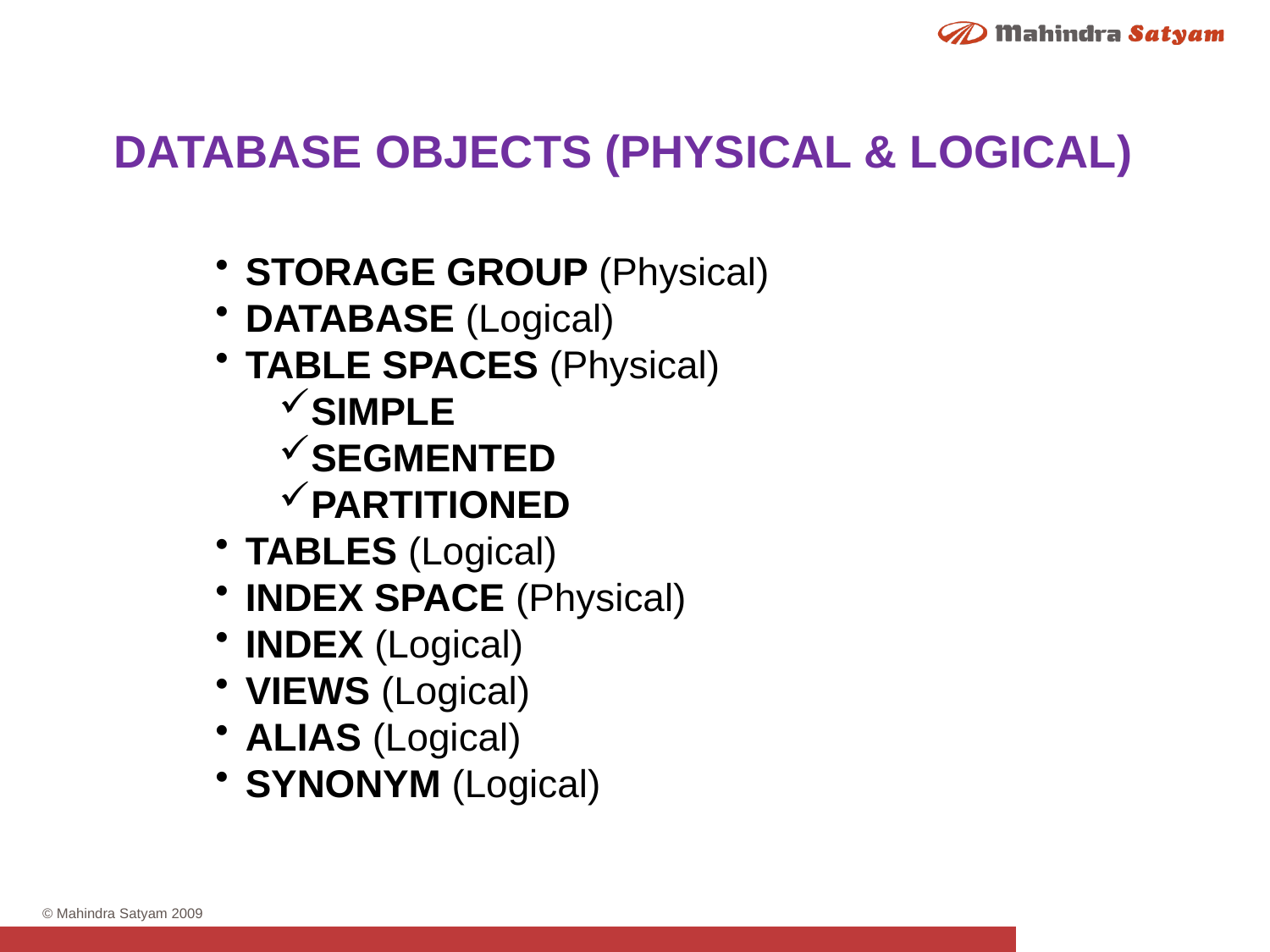

DATABASE OBJECTS (PHYSICAL & LOGICAL)
STORAGE GROUP (Physical)
DATABASE (Logical)
TABLE SPACES (Physical)
SIMPLE
SEGMENTED
PARTITIONED
TABLES (Logical)
INDEX SPACE (Physical)
INDEX (Logical)
VIEWS (Logical)
ALIAS (Logical)
SYNONYM (Logical)